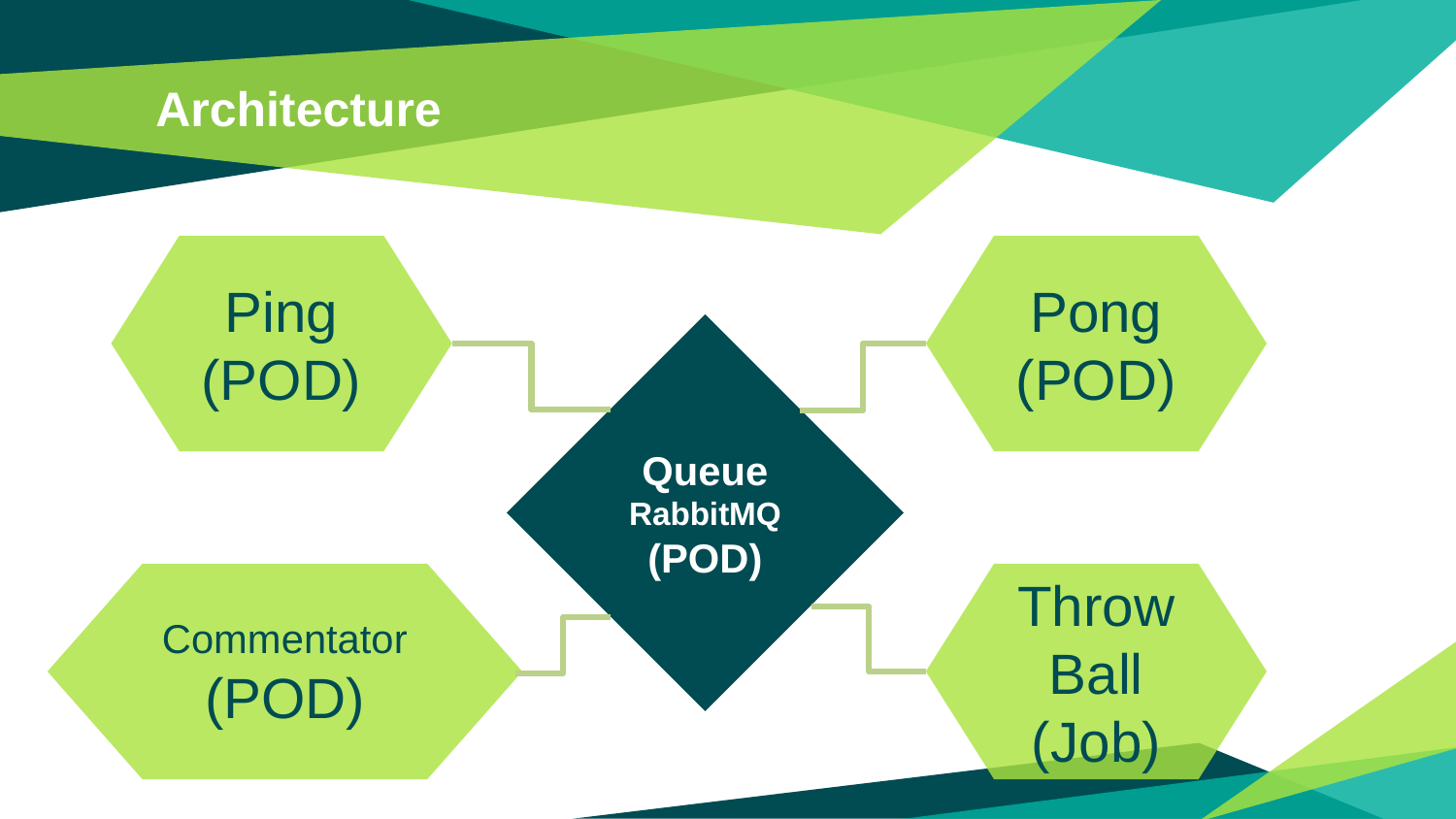

# Architecture
Pong
(POD)
Ping
(POD)
Queue
RabbitMQ
(POD)
Throw Ball
(Job)
Commentator
(POD)